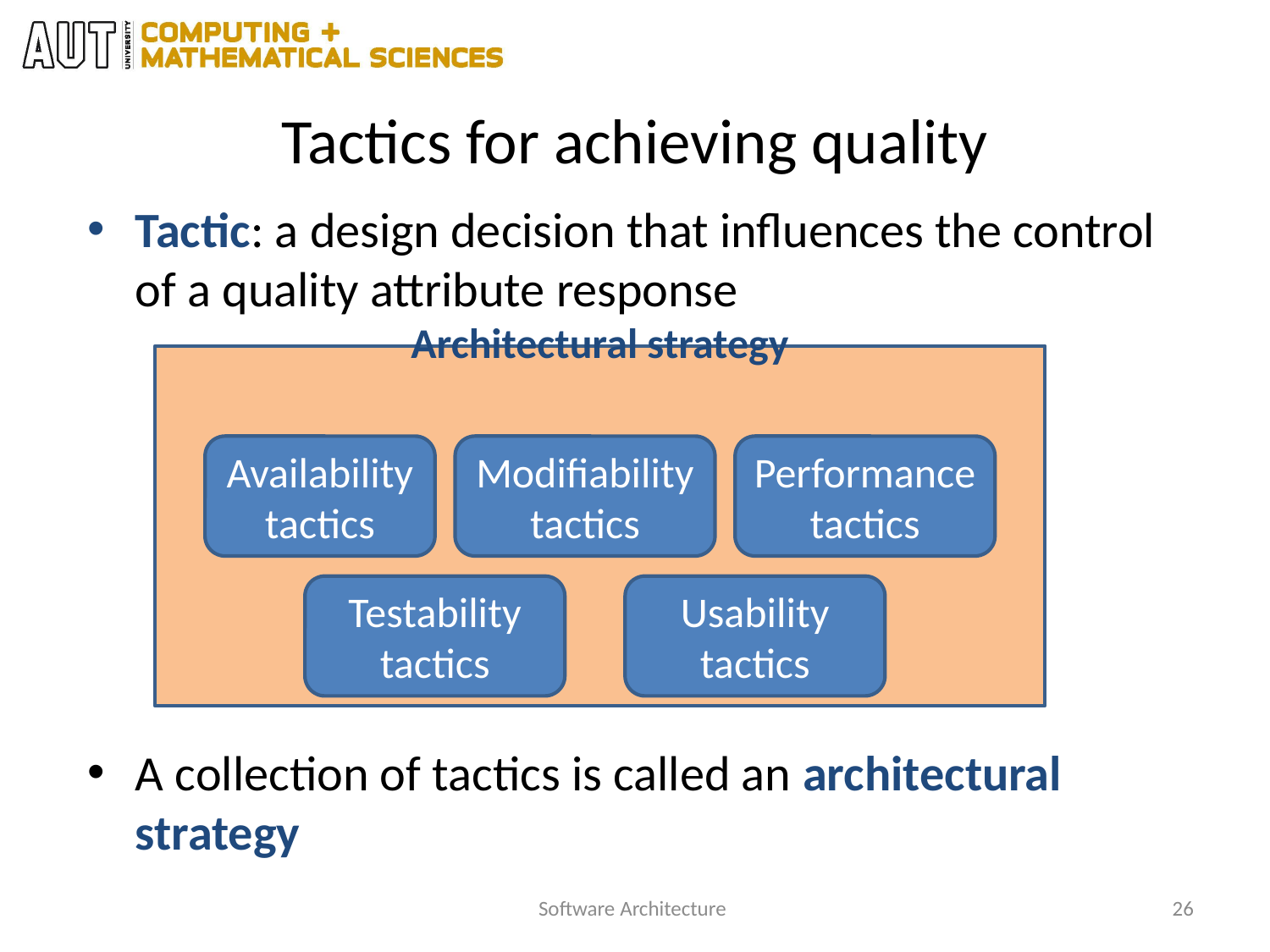

# Tactics for achieving quality
Tactic: a design decision that influences the control of a quality attribute response

A collection of tactics is called an architectural strategy

Architectural strategy

Availability tactics
Modifiability tactics
Performance tactics
Testability tactics
Usability tactics
Software Architecture
26